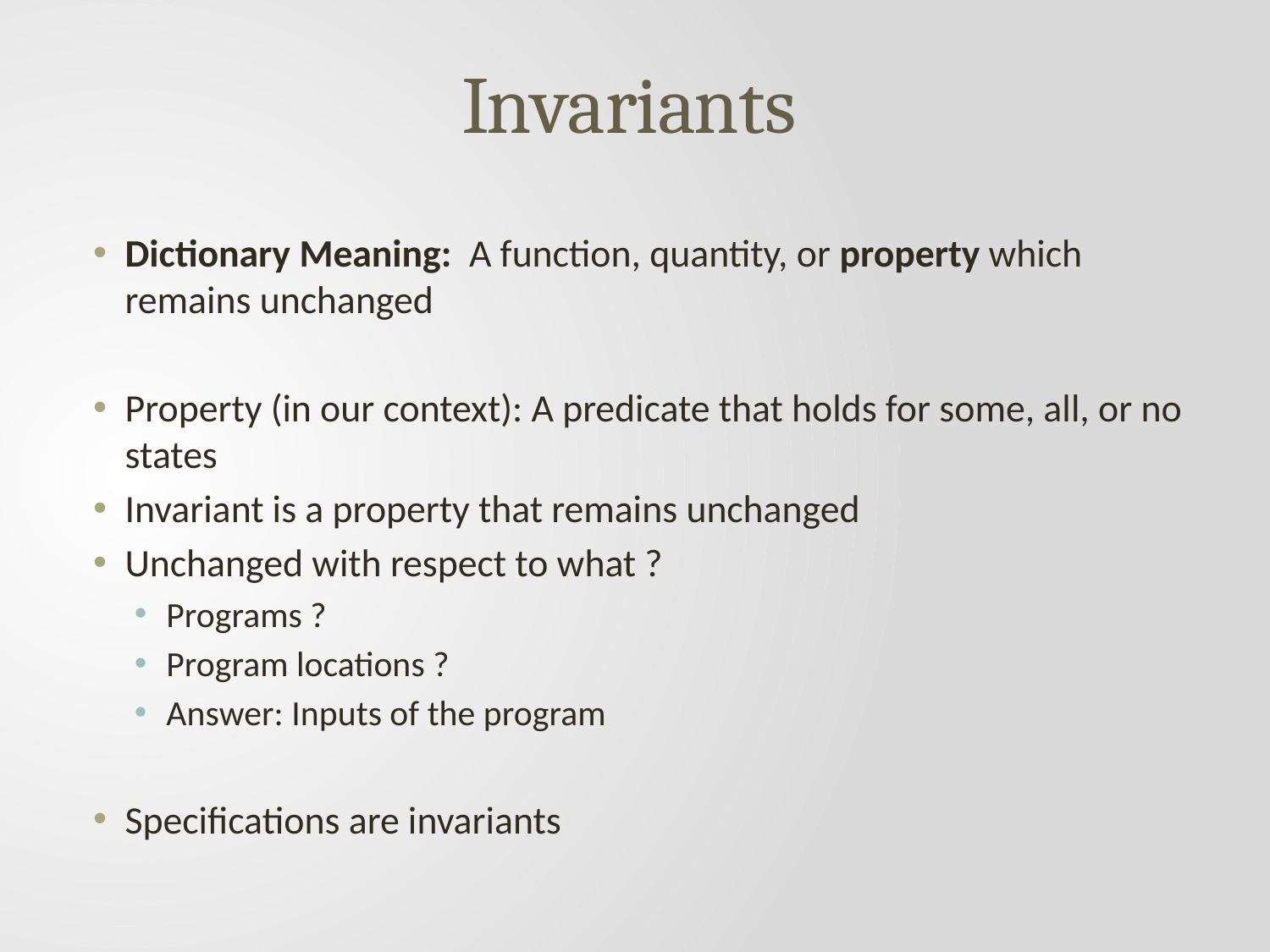

# Invariants
Dictionary Meaning:  A function, quantity, or property which remains unchanged

Property (in our context): A predicate that holds for some, all, or no states
Invariant is a property that remains unchanged
Unchanged with respect to what ?
Programs ?
Program locations ?
Answer: Inputs of the program

Specifications are invariants